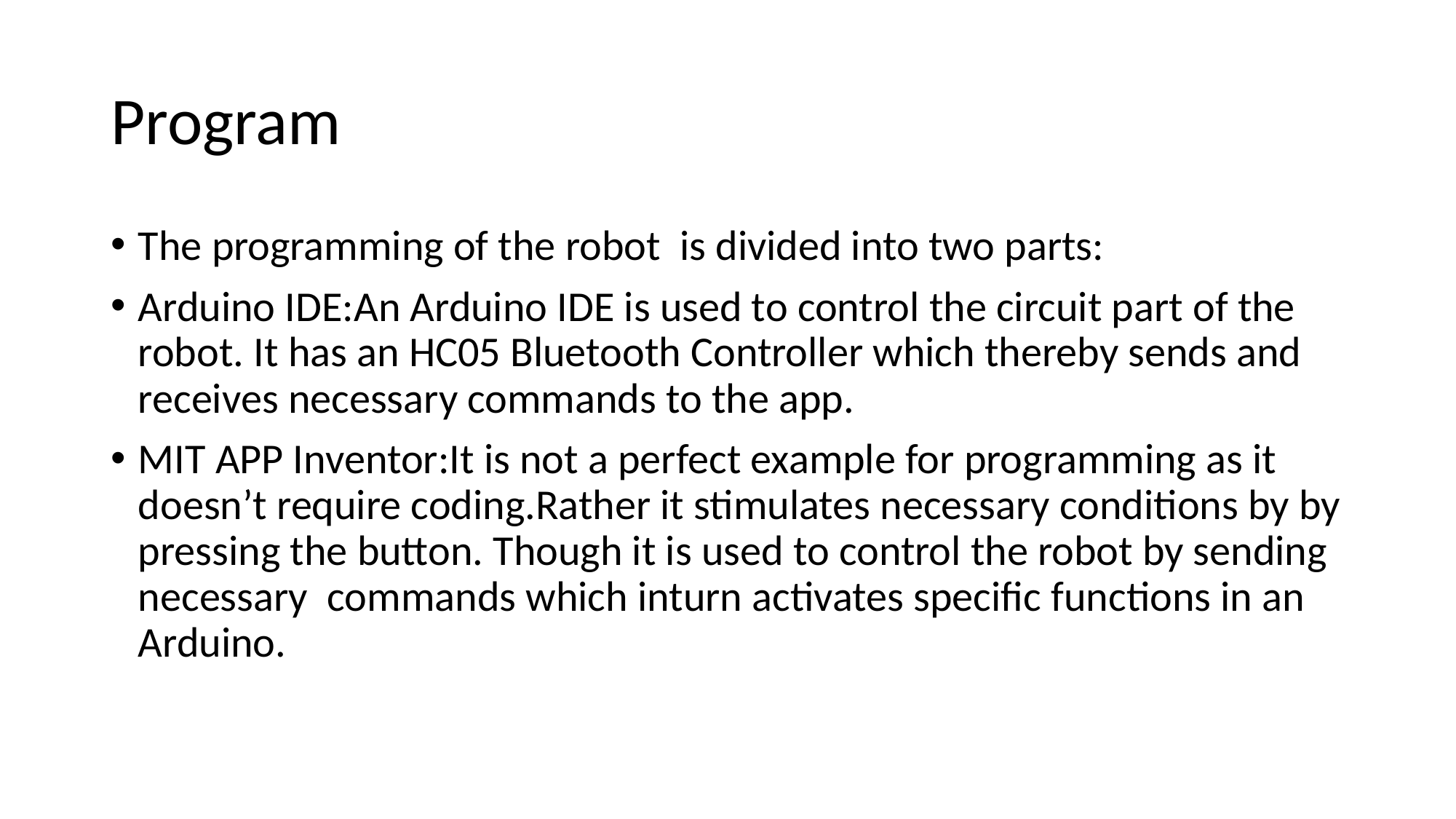

# Program
The programming of the robot  is divided into two parts:
Arduino IDE:An Arduino IDE is used to control the circuit part of the robot. It has an HC05 Bluetooth Controller which thereby sends and receives necessary commands to the app.
MIT APP Inventor:It is not a perfect example for programming as it doesn’t require coding.Rather it stimulates necessary conditions by by pressing the button. Though it is used to control the robot by sending necessary  commands which inturn activates specific functions in an Arduino.